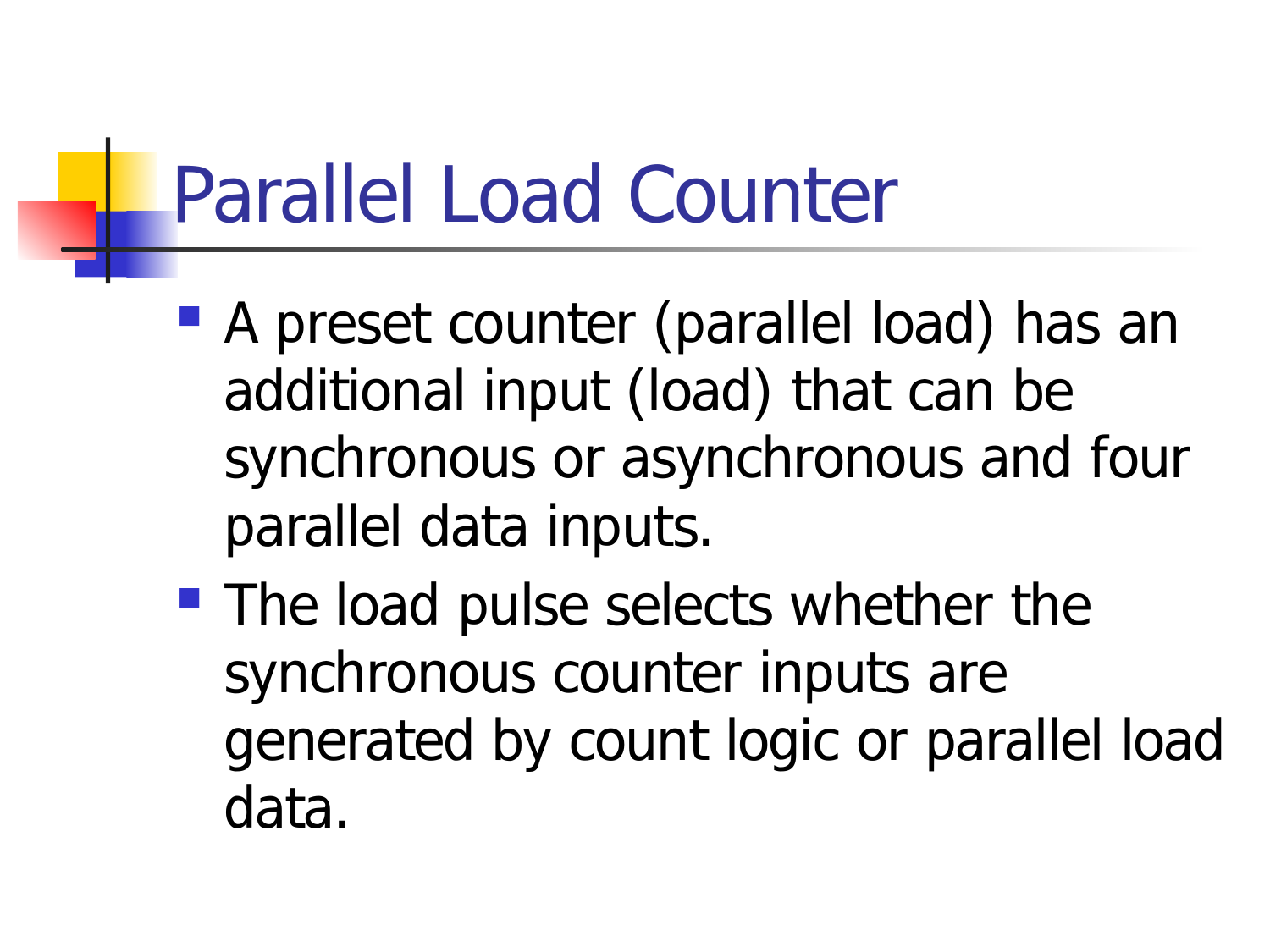

# Parallel Load Counter
A preset counter (parallel load) has an additional input (load) that can be synchronous or asynchronous and four parallel data inputs.
The load pulse selects whether the synchronous counter inputs are generated by count logic or parallel load data.
23